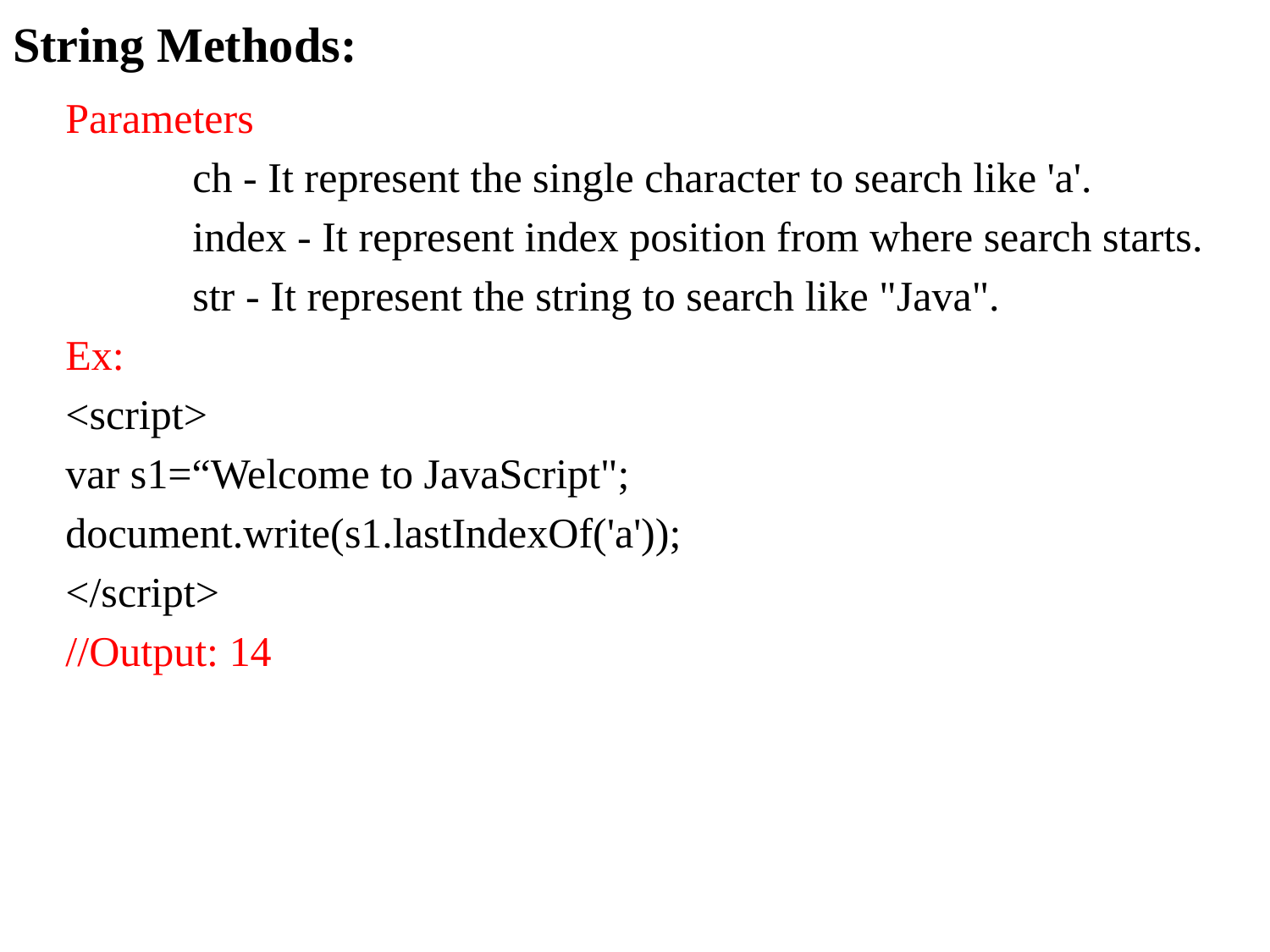

# String Methods:
Parameters
	ch - It represent the single character to search like 'a'.
	index - It represent index position from where search starts.
	str - It represent the string to search like "Java".
Ex:
<script>
var s1=“Welcome to JavaScript";
document.write(s1.lastIndexOf('a'));
</script>
//Output: 14